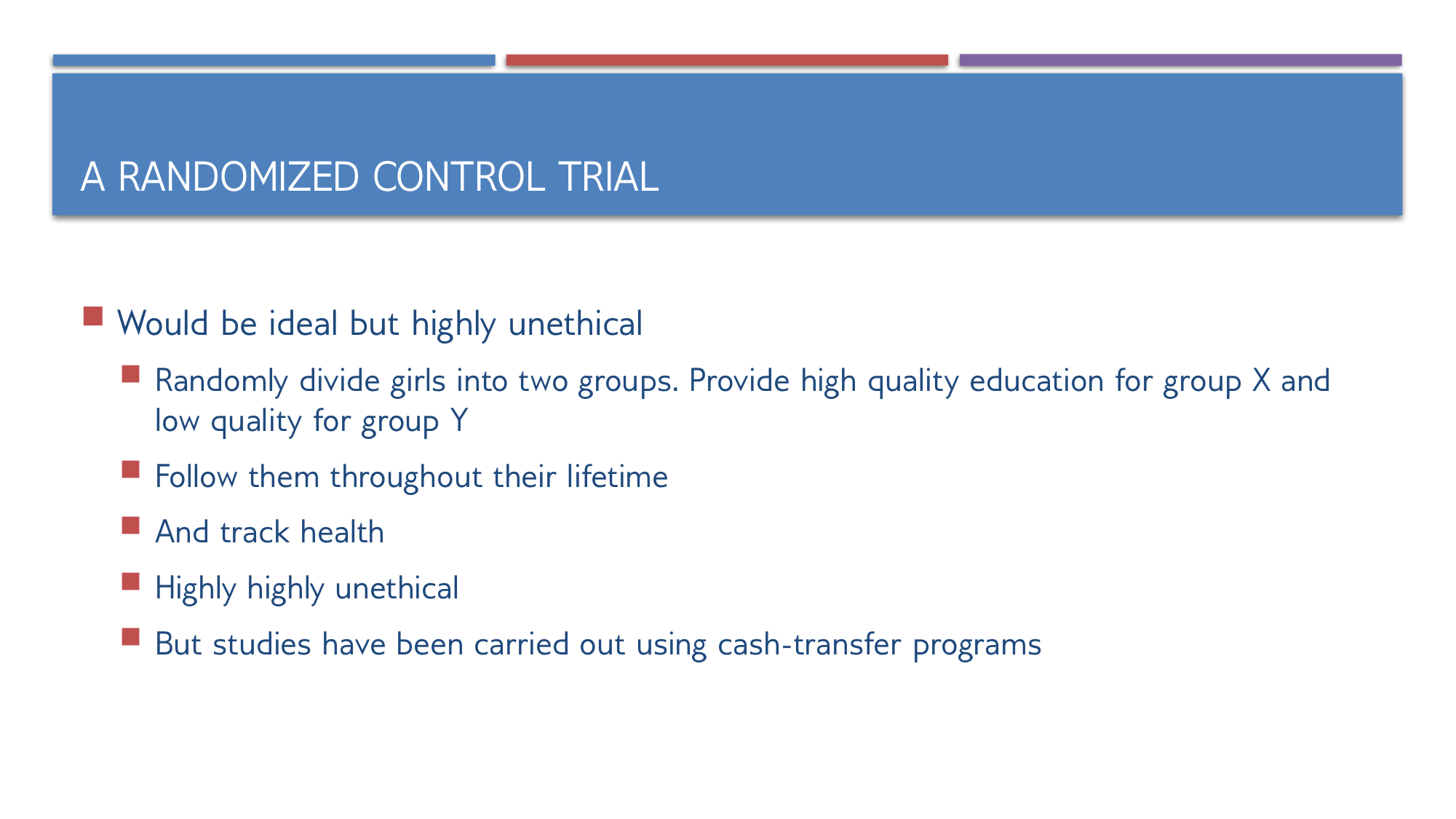

A randomized control trial
Would be ideal but highly unethical
Randomly divide girls into two groups. Provide high quality education for group X and low quality for group Y
Follow them throughout their lifetime
And track health
Highly highly unethical
But studies have been carried out using cash-transfer programs